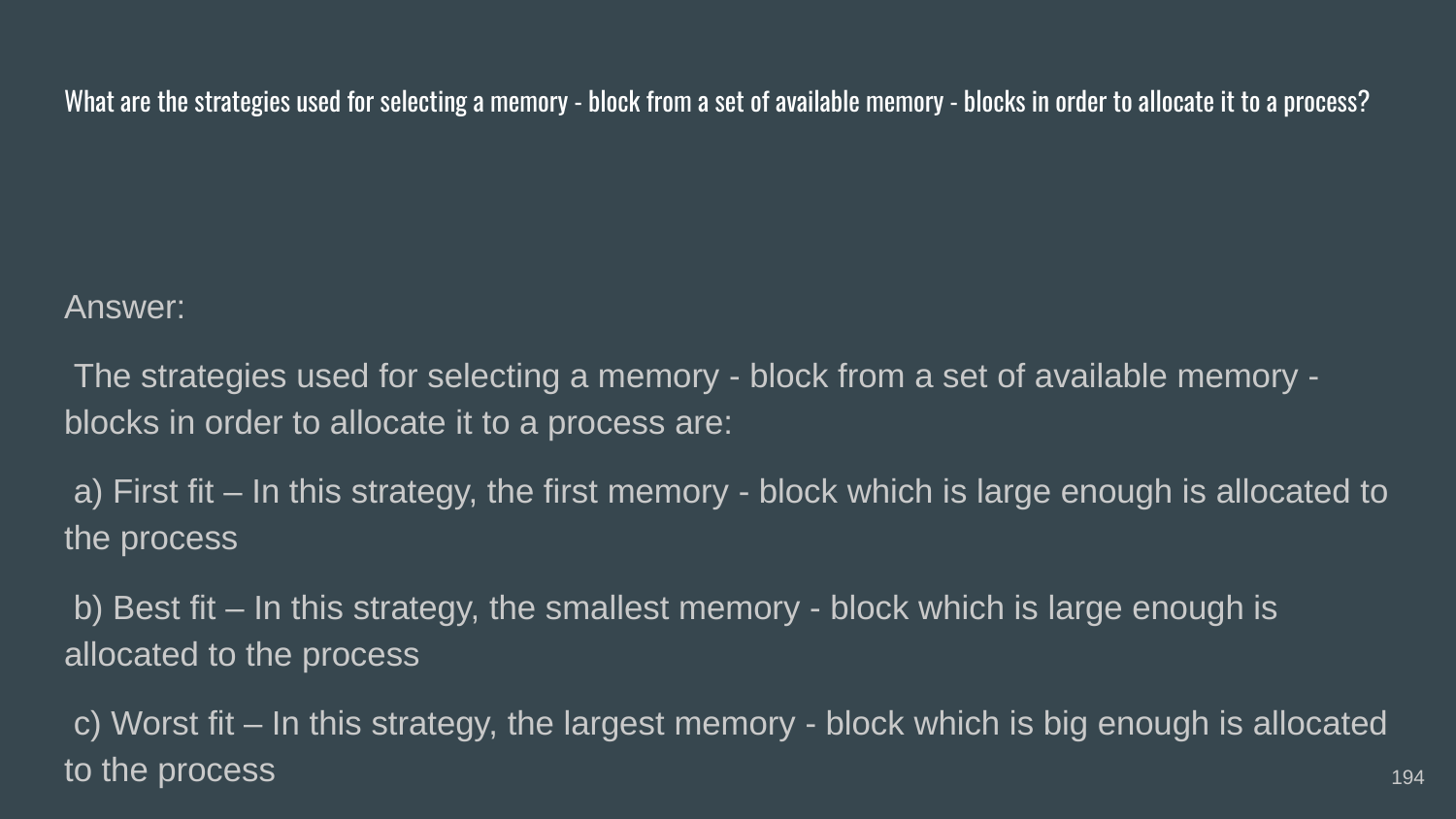

# What are the strategies used for selecting a memory - block from a set of available memory - blocks in order to allocate it to a process?
Answer:
 The strategies used for selecting a memory - block from a set of available memory - blocks in order to allocate it to a process are:
 a) First fit – In this strategy, the first memory - block which is large enough is allocated to the process
 b) Best fit – In this strategy, the smallest memory - block which is large enough is allocated to the process
 c) Worst fit – In this strategy, the largest memory - block which is big enough is allocated to the process
194